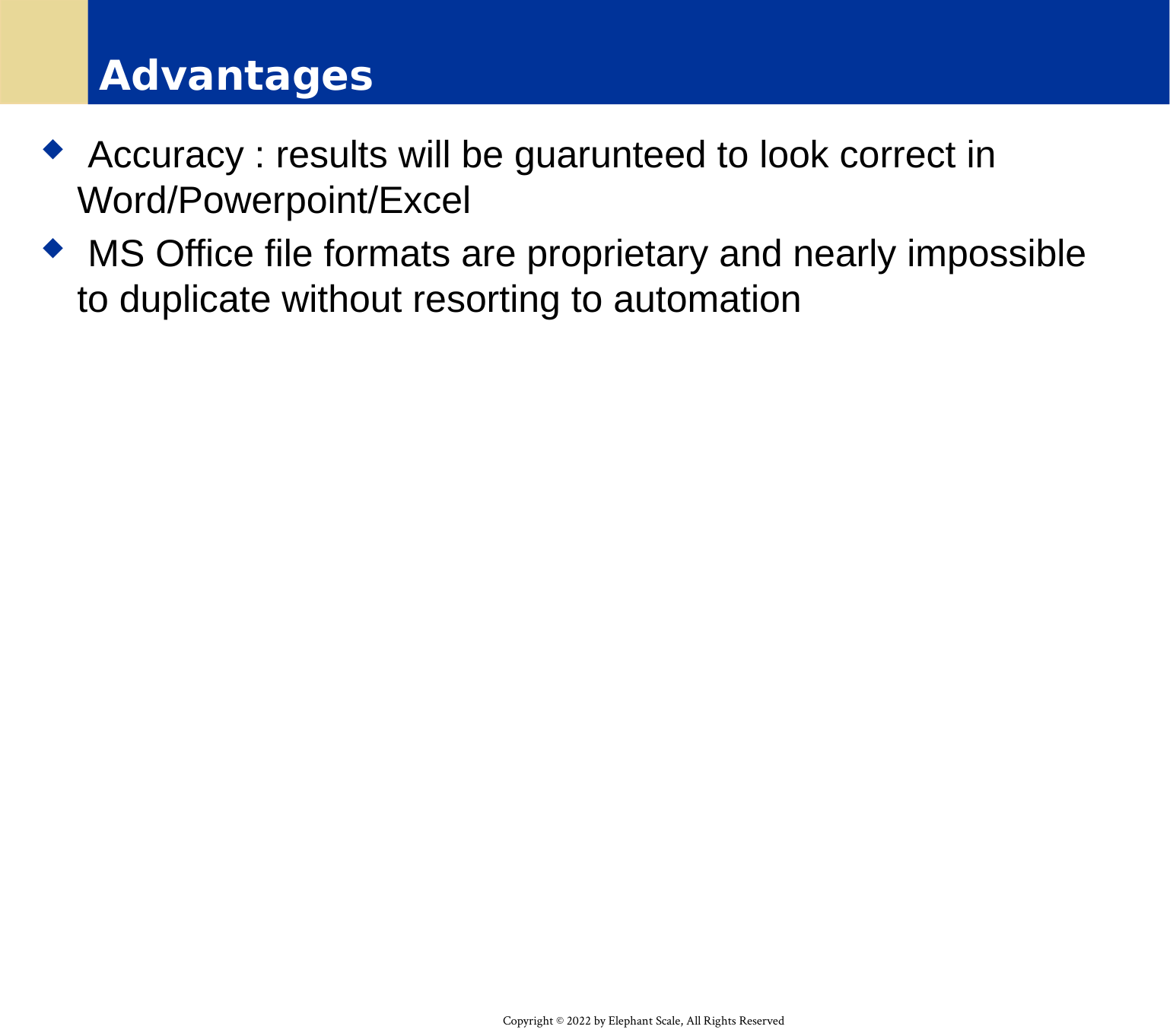

# Advantages
 Accuracy : results will be guarunteed to look correct in Word/Powerpoint/Excel
 MS Office file formats are proprietary and nearly impossible to duplicate without resorting to automation
Copyright © 2022 by Elephant Scale, All Rights Reserved